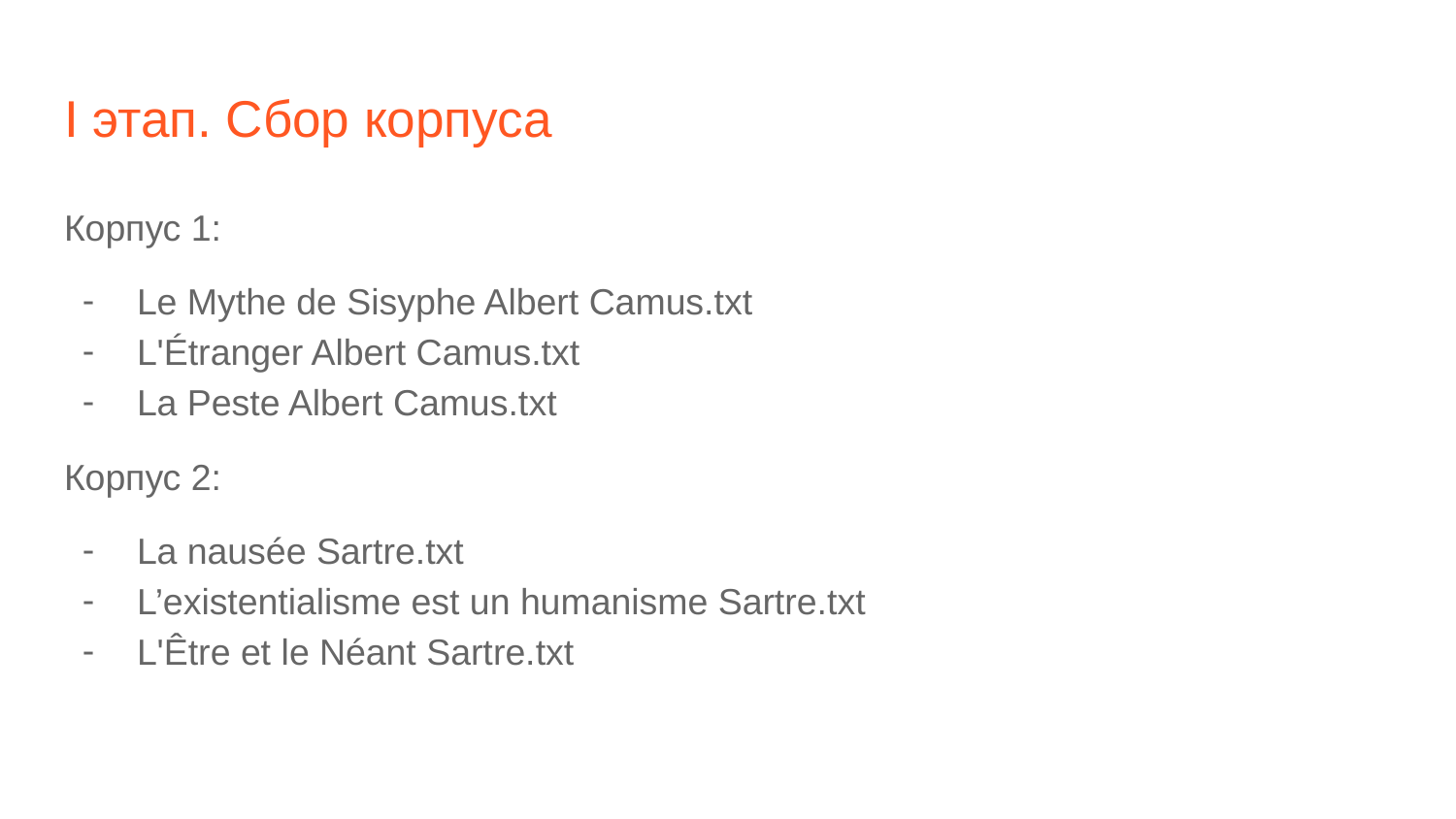

# I этап. Сбор корпуса
Корпус 1:
Le Mythe de Sisyphe Albert Camus.txt
L'Étranger Albert Camus.txt
La Peste Albert Camus.txt
Корпус 2:
La nausée Sartre.txt
L’existentialisme est un humanisme Sartre.txt
L'Être et le Néant Sartre.txt